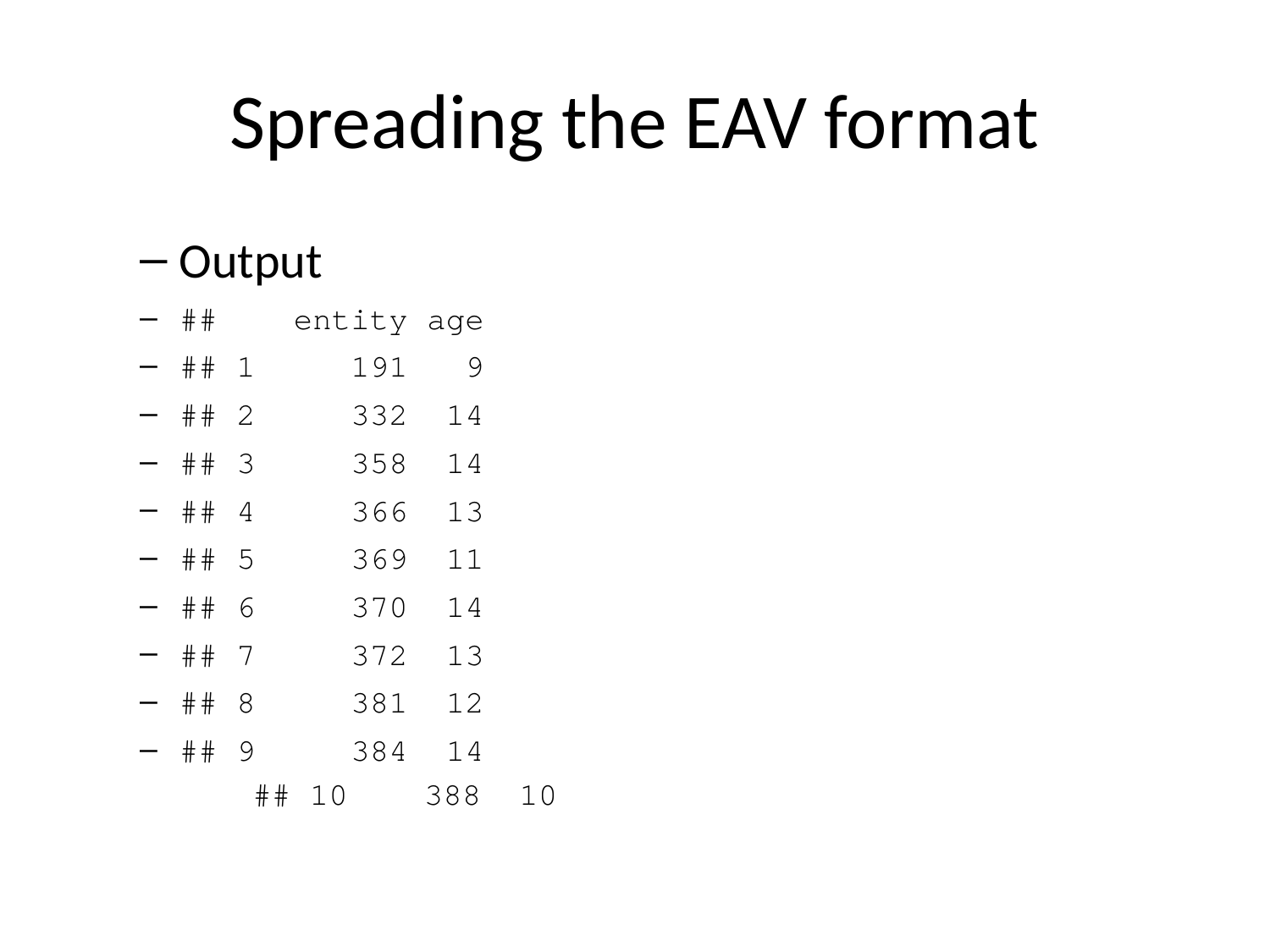

# Spreading the EAV format
Output
##    entity age
## 1     191   9
## 2     332  14
## 3     358  14
## 4     366  13
## 5     369  11
## 6     370  14
## 7     372  13
## 8     381  12
## 9     384  14
## 10    388  10